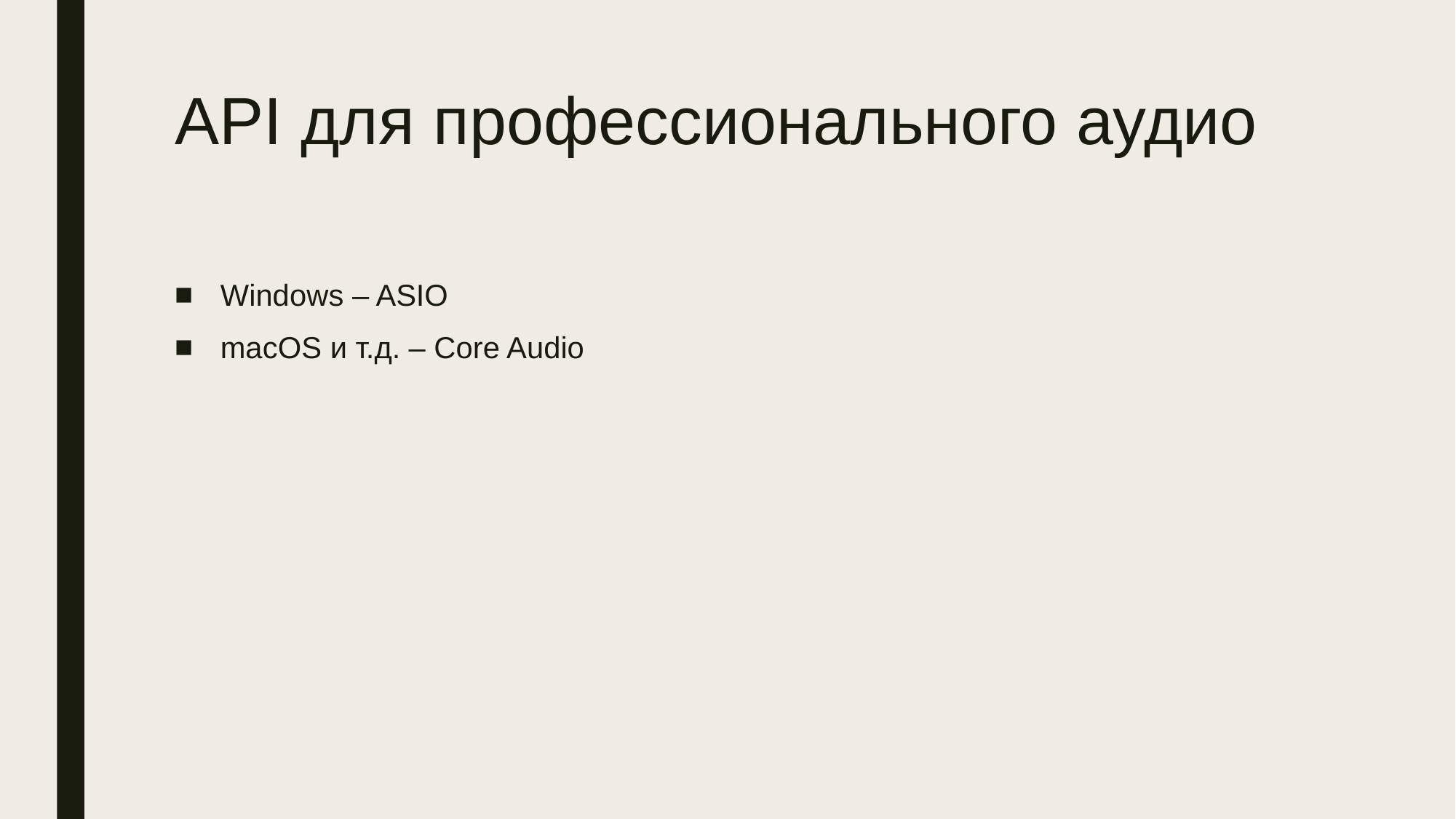

# API для профессионального аудио
Windows – ASIO
macOS и т.д. – Core Audio